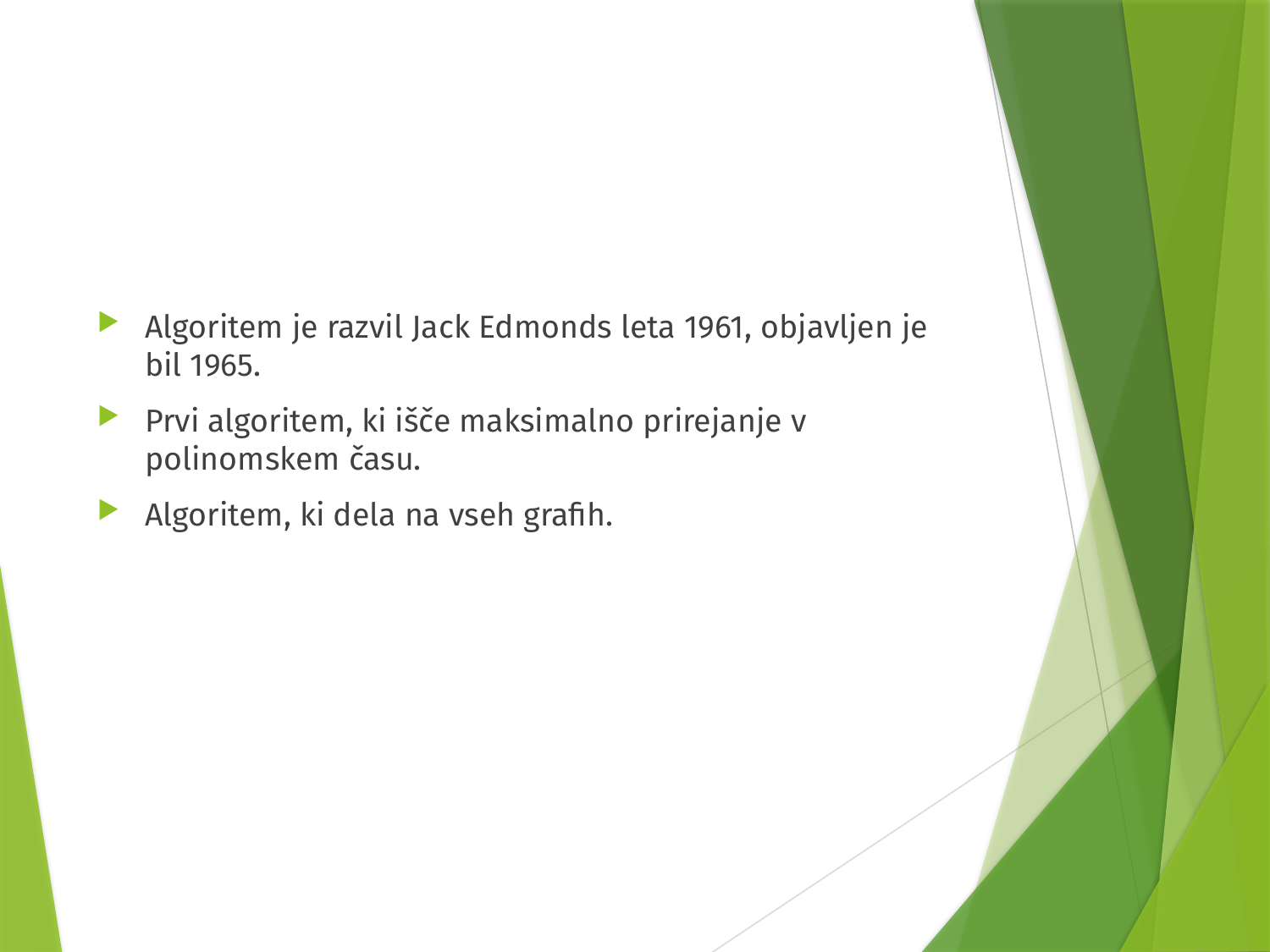

#
Algoritem je razvil Jack Edmonds leta 1961, objavljen je bil 1965.
Prvi algoritem, ki išče maksimalno prirejanje v polinomskem času.
Algoritem, ki dela na vseh grafih.